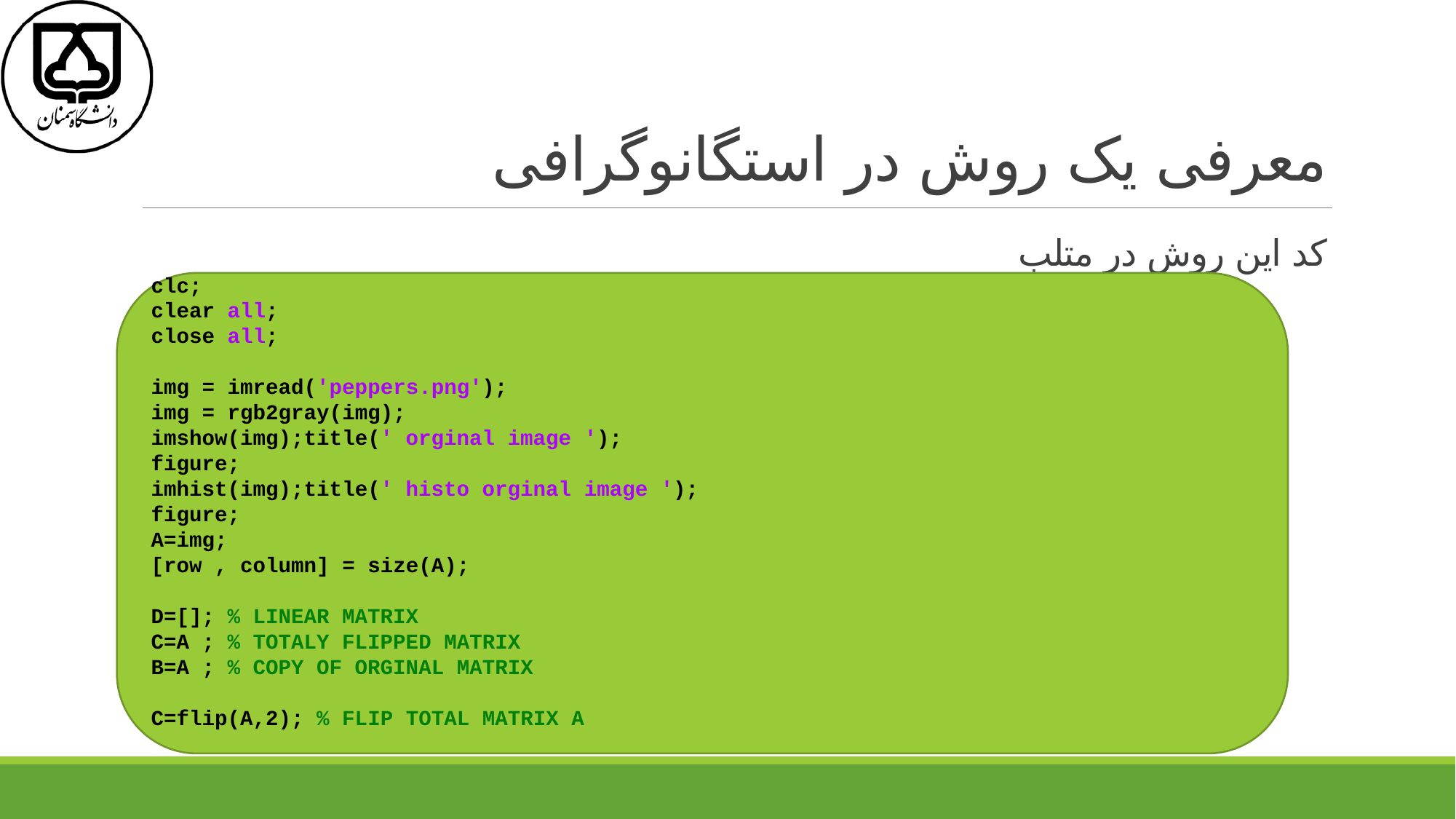

# معرفی یک روش در استگانوگرافی
کد این روش در متلب
clc;
clear all;
close all;

img = imread('peppers.png');
img = rgb2gray(img);
imshow(img);title(' orginal image ');
figure;
imhist(img);title(' histo orginal image ');
figure;
A=img;
[row , column] = size(A);

D=[]; % LINEAR MATRIX
C=A ; % TOTALY FLIPPED MATRIX
B=A ; % COPY OF ORGINAL MATRIX

C=flip(A,2); % FLIP TOTAL MATRIX A